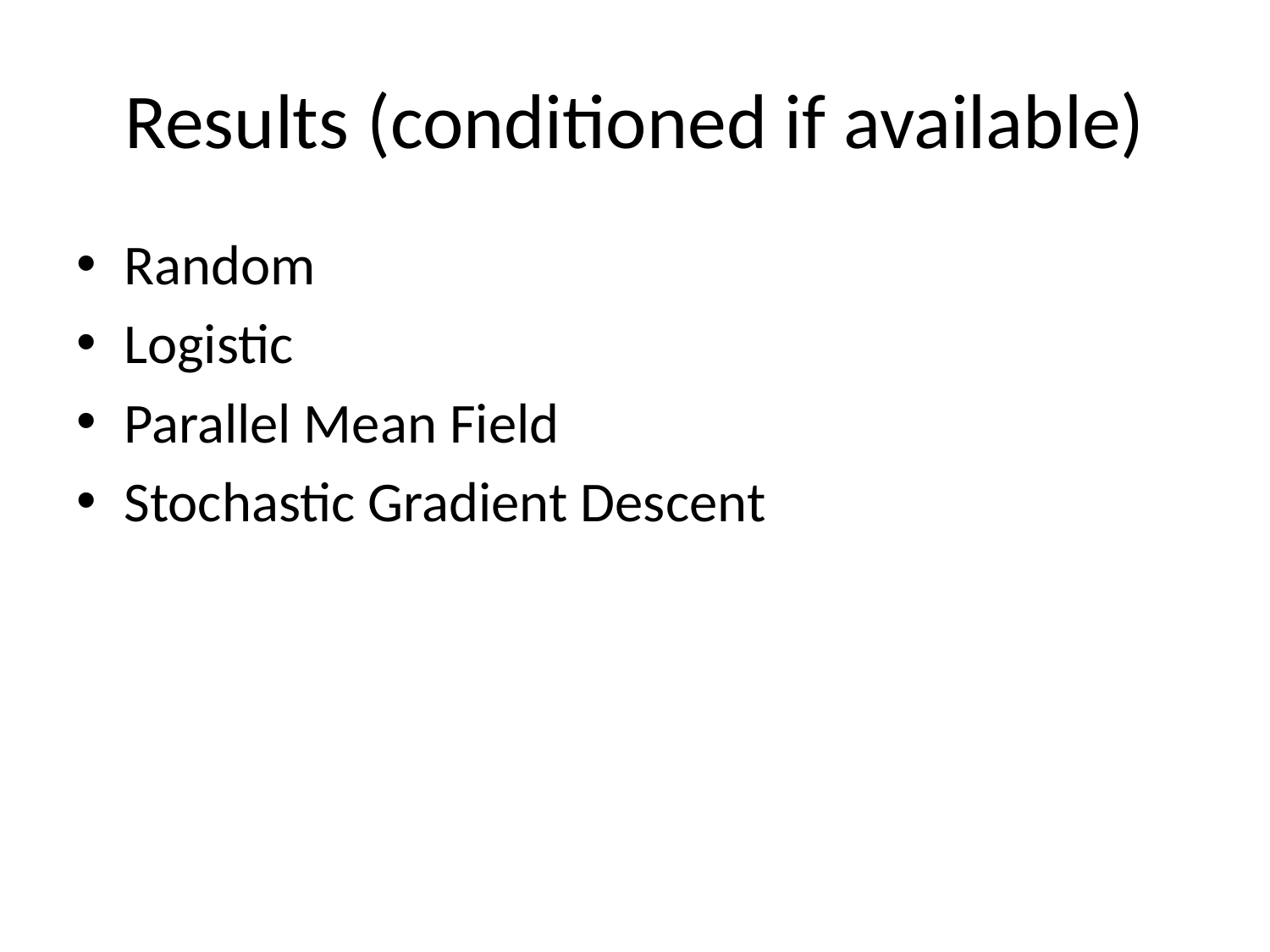

# Results (conditioned if available)
Random
Logistic
Parallel Mean Field
Stochastic Gradient Descent